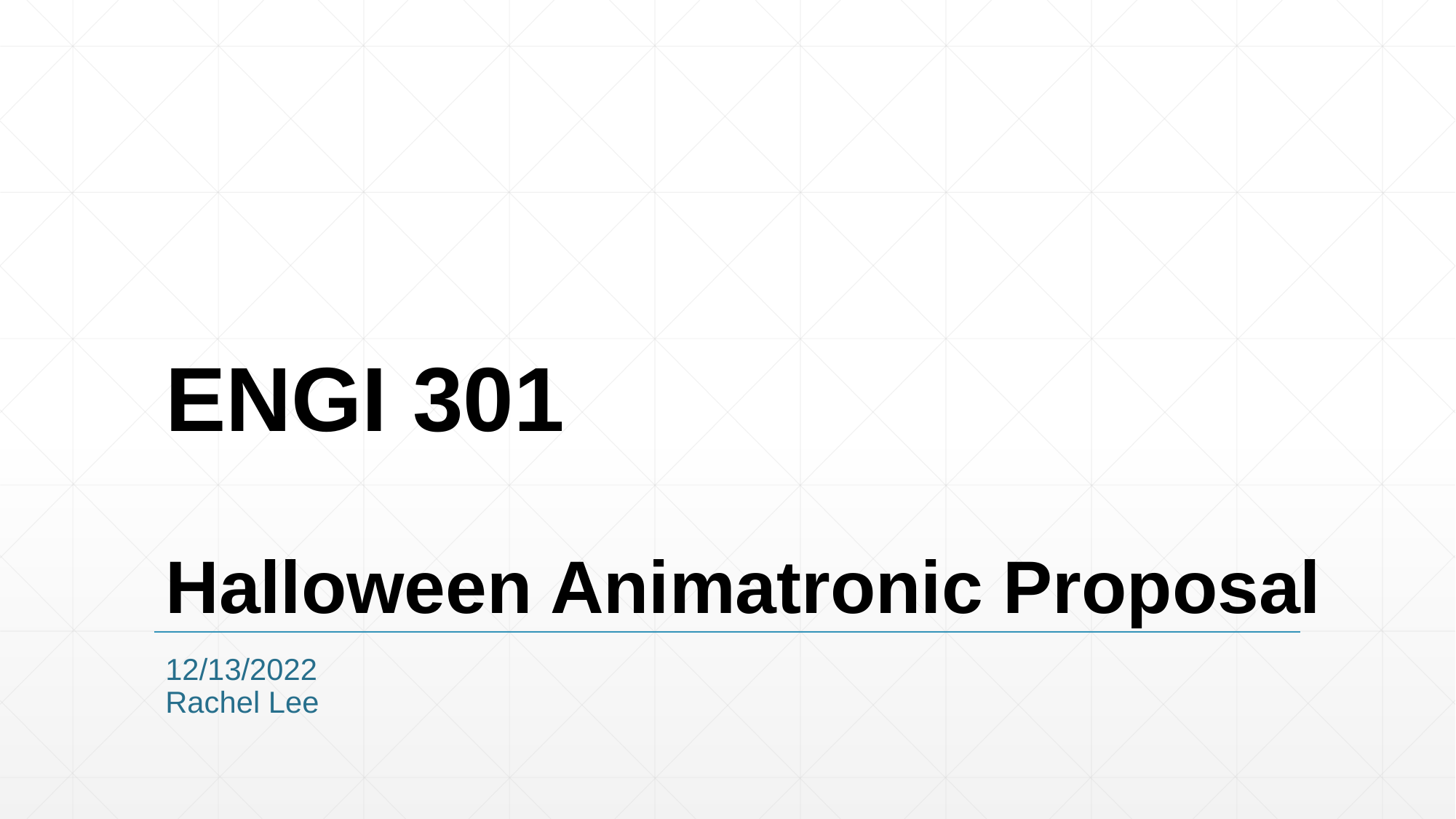

# ENGI 301 Halloween Animatronic Proposal
12/13/2022
Rachel Lee